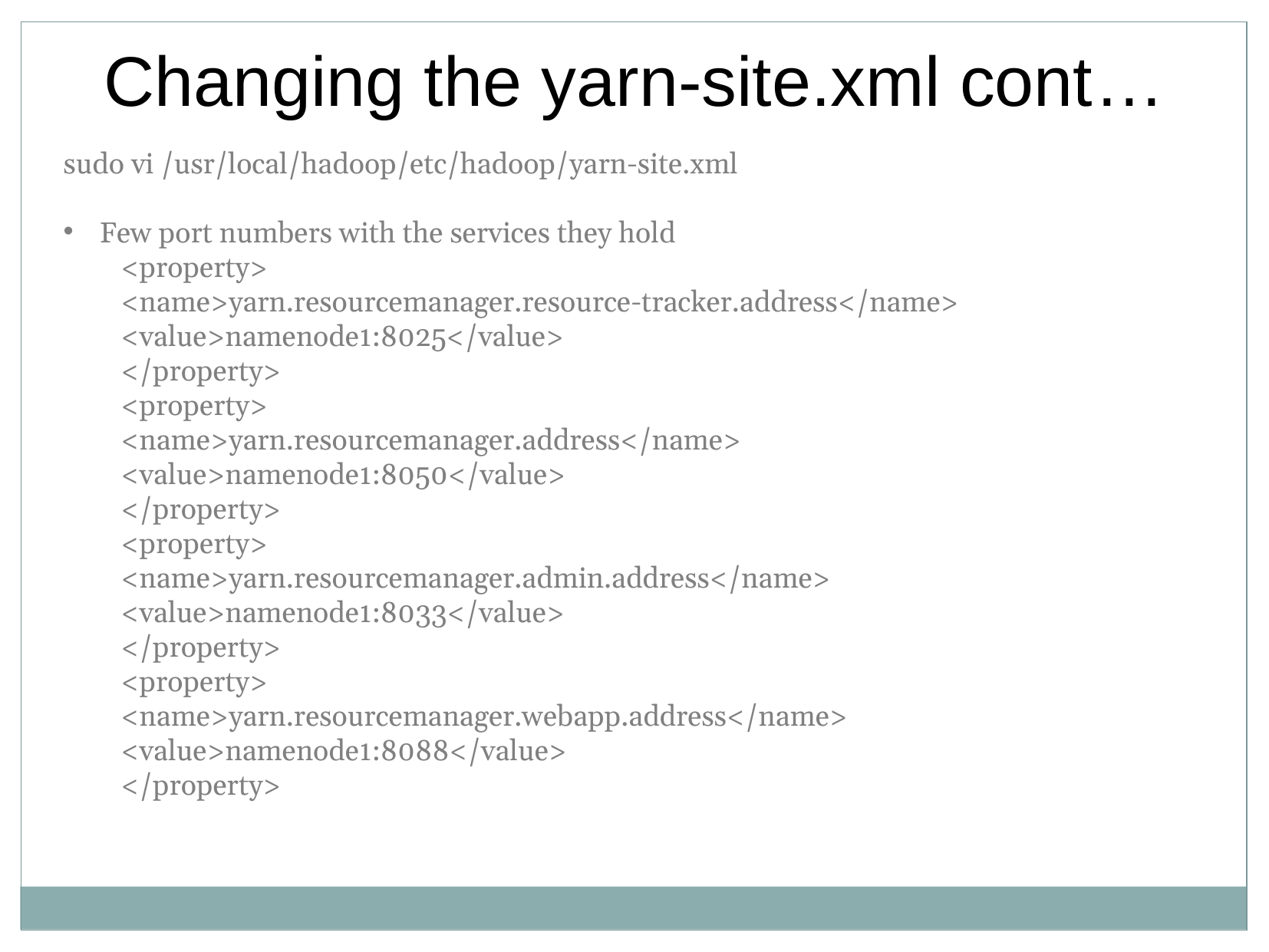

Changing the yarn-site.xml cont…
sudo vi /usr/local/hadoop/etc/hadoop/yarn-site.xml

Few port numbers with the services they hold
﻿<property>
<name>yarn.resourcemanager.resource-tracker.address</name>
<value>namenode1:8025</value>
</property>
<property>
<name>yarn.resourcemanager.address</name>
<value>namenode1:8050</value>
</property>
<property>
<name>yarn.resourcemanager.admin.address</name>
<value>namenode1:8033</value>
</property>
<property>
<name>yarn.resourcemanager.webapp.address</name>
<value>namenode1:8088</value>
</property>